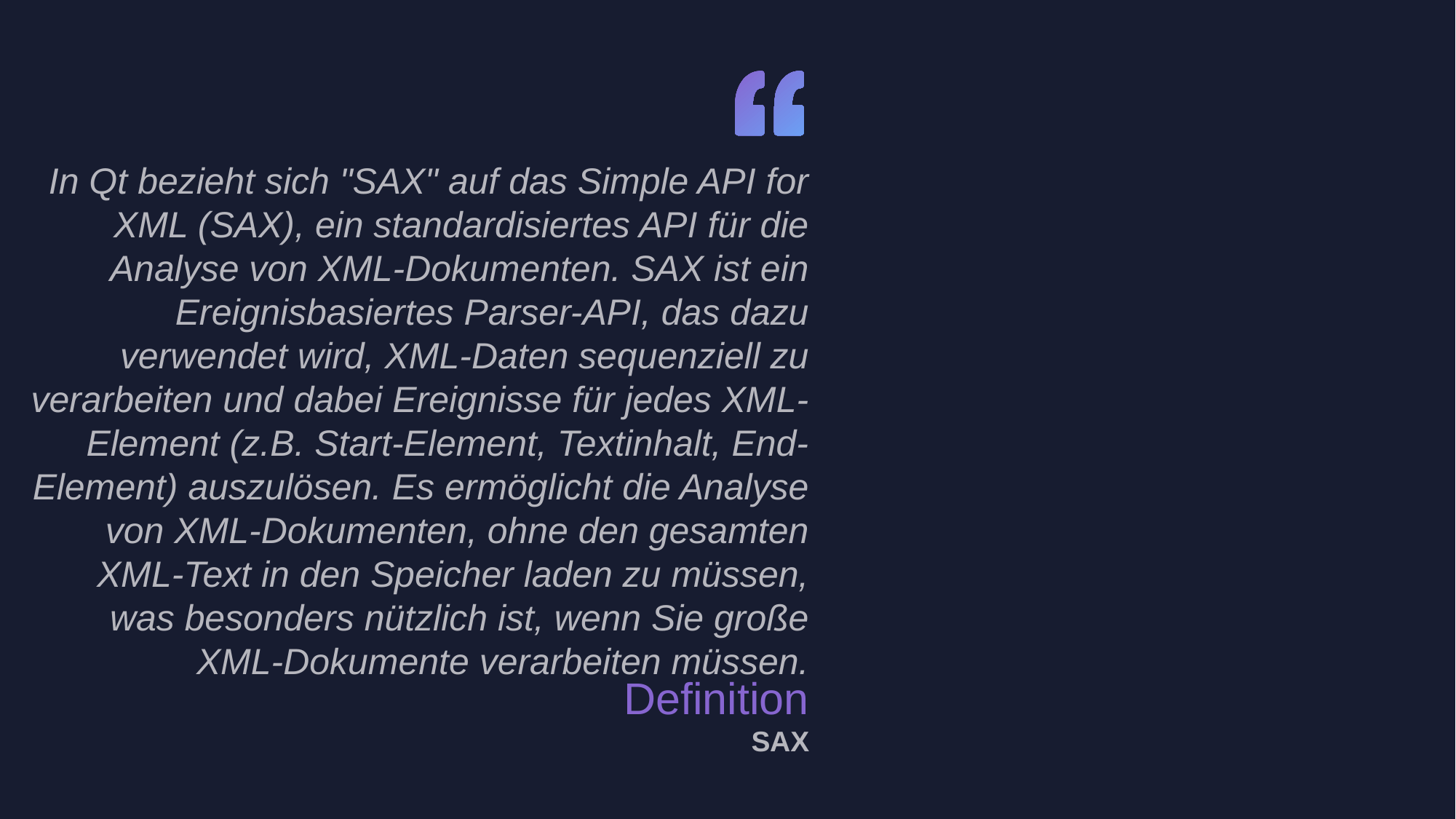

In Qt bezieht sich "SAX" auf das Simple API for XML (SAX), ein standardisiertes API für die Analyse von XML-Dokumenten. SAX ist ein Ereignisbasiertes Parser-API, das dazu verwendet wird, XML-Daten sequenziell zu verarbeiten und dabei Ereignisse für jedes XML-Element (z.B. Start-Element, Textinhalt, End-Element) auszulösen. Es ermöglicht die Analyse von XML-Dokumenten, ohne den gesamten XML-Text in den Speicher laden zu müssen, was besonders nützlich ist, wenn Sie große XML-Dokumente verarbeiten müssen.
Definition
SAX